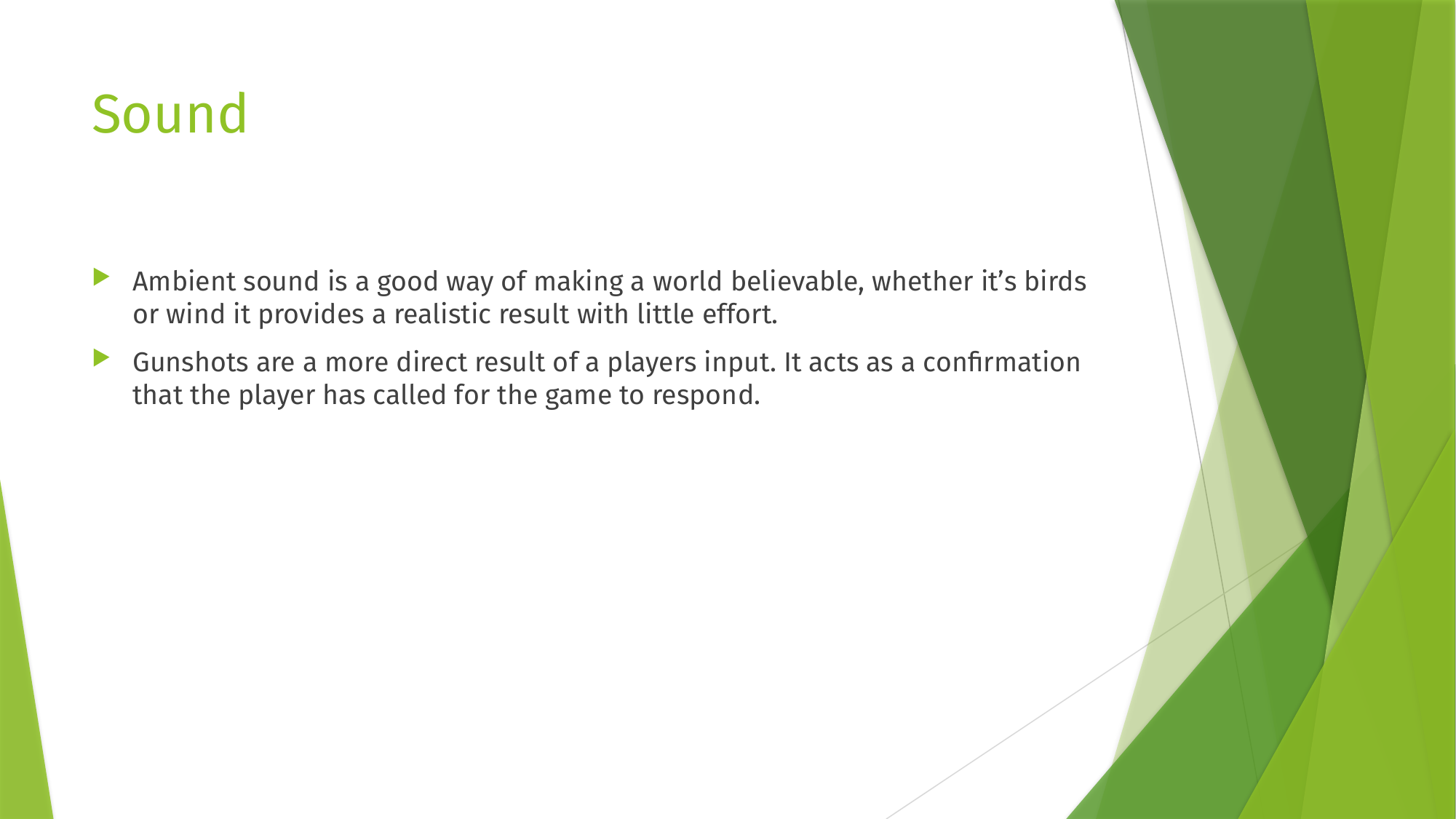

# Sound
Ambient sound is a good way of making a world believable, whether it’s birds or wind it provides a realistic result with little effort.
Gunshots are a more direct result of a players input. It acts as a confirmation that the player has called for the game to respond.